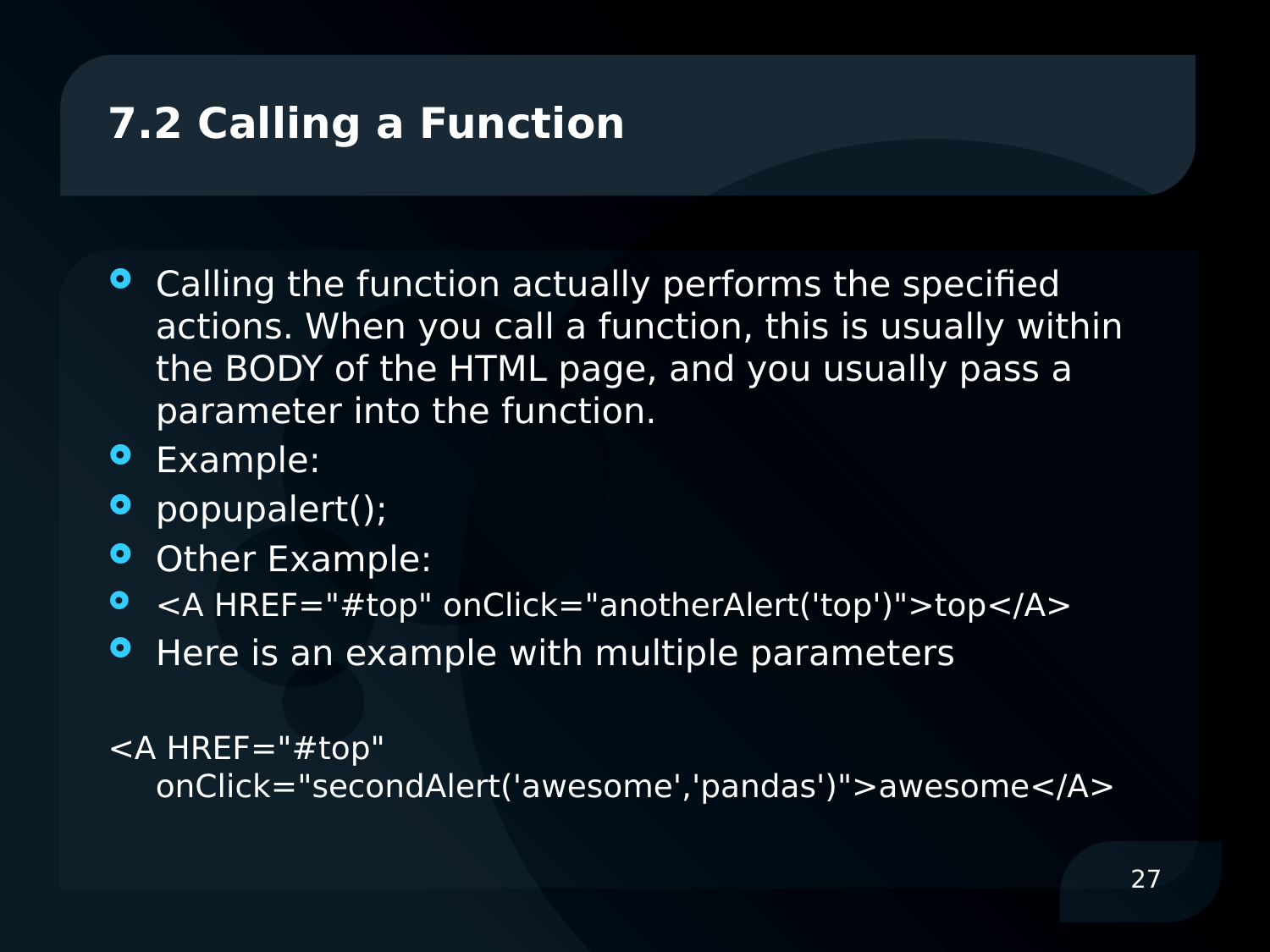

# 7.2 Calling a Function
Calling the function actually performs the specified actions. When you call a function, this is usually within the BODY of the HTML page, and you usually pass a parameter into the function.
Example:
popupalert();
Other Example:
<A HREF="#top" onClick="anotherAlert('top')">top</A>
Here is an example with multiple parameters

<A HREF="#top" onClick="secondAlert('awesome','pandas')">awesome</A>
27